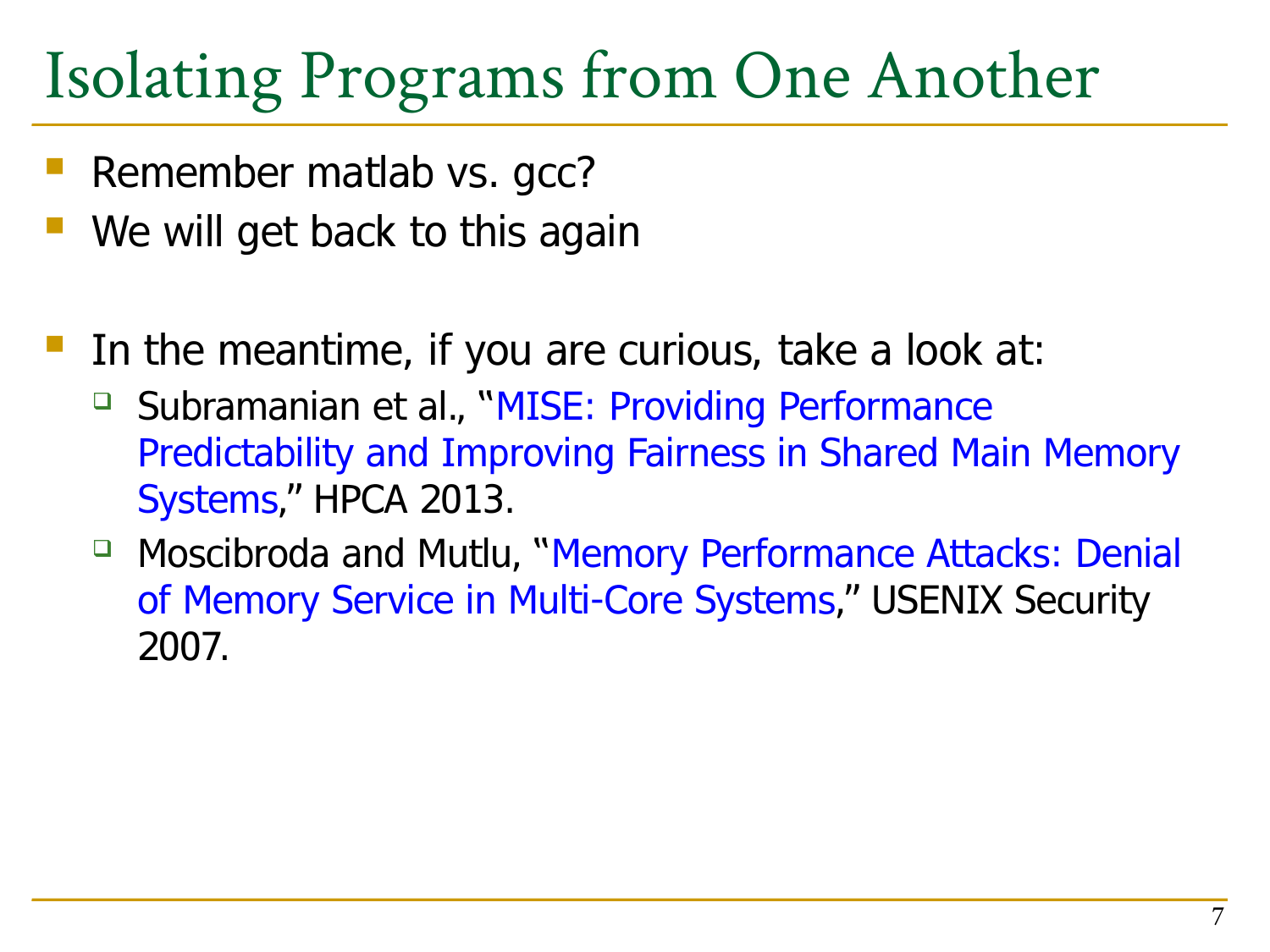

# Isolating Programs from One Another
Remember matlab vs. gcc?
We will get back to this again

In the meantime, if you are curious, take a look at:
Subramanian et al., “MISE: Providing Performance Predictability and Improving Fairness in Shared Main Memory Systems,” HPCA 2013.
Moscibroda and Mutlu, “Memory Performance Attacks: Denial of Memory Service in Multi-Core Systems,” USENIX Security 2007.
7